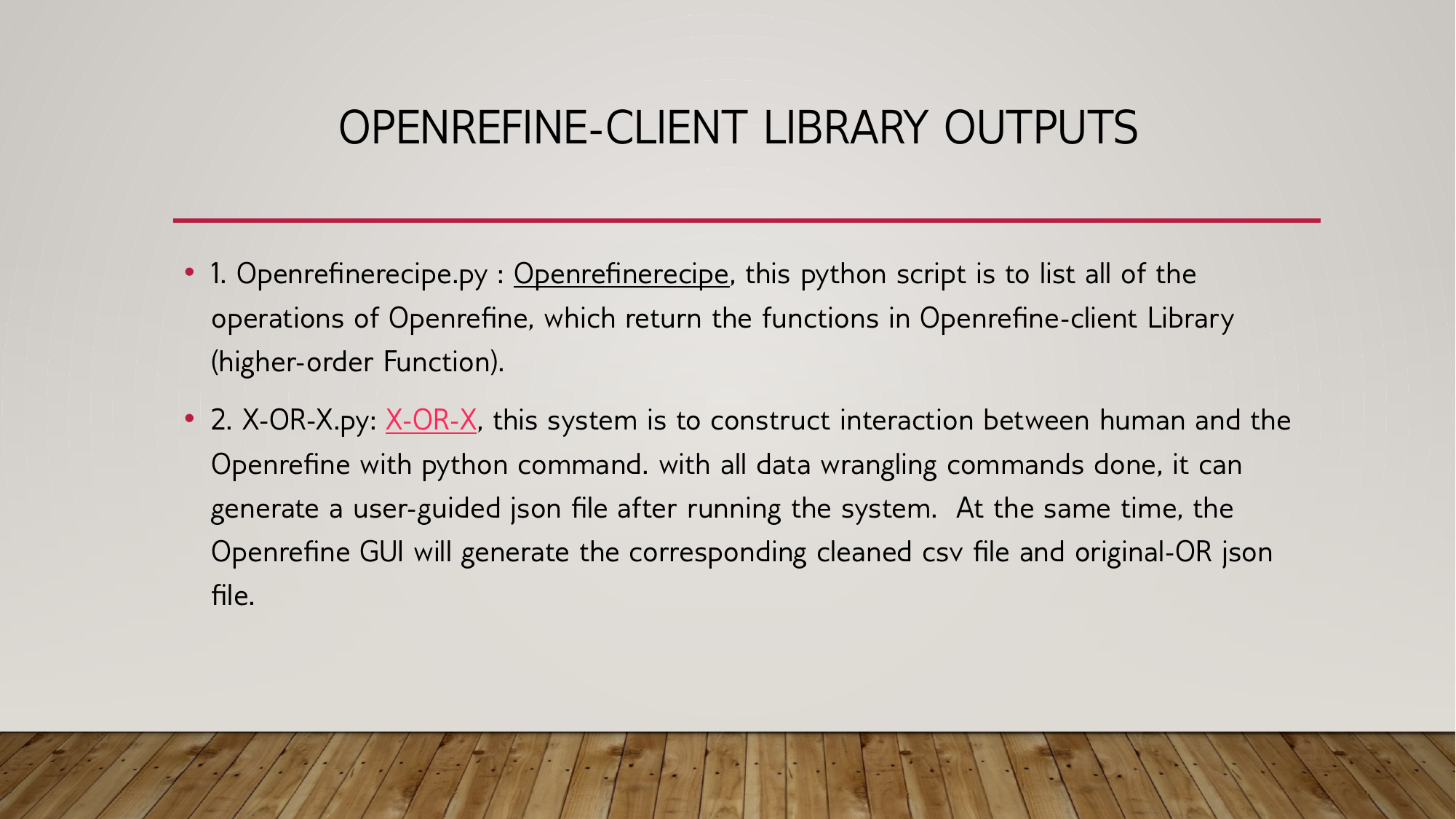

# Openrefine-client library Outputs
1. Openrefinerecipe.py : Openrefinerecipe, this python script is to list all of the operations of Openrefine, which return the functions in Openrefine-client Library (higher-order Function).
2. X-OR-X.py: X-OR-X, this system is to construct interaction between human and the Openrefine with python command. with all data wrangling commands done, it can generate a user-guided json file after running the system.  At the same time, the Openrefine GUI will generate the corresponding cleaned csv file and original-OR json file.